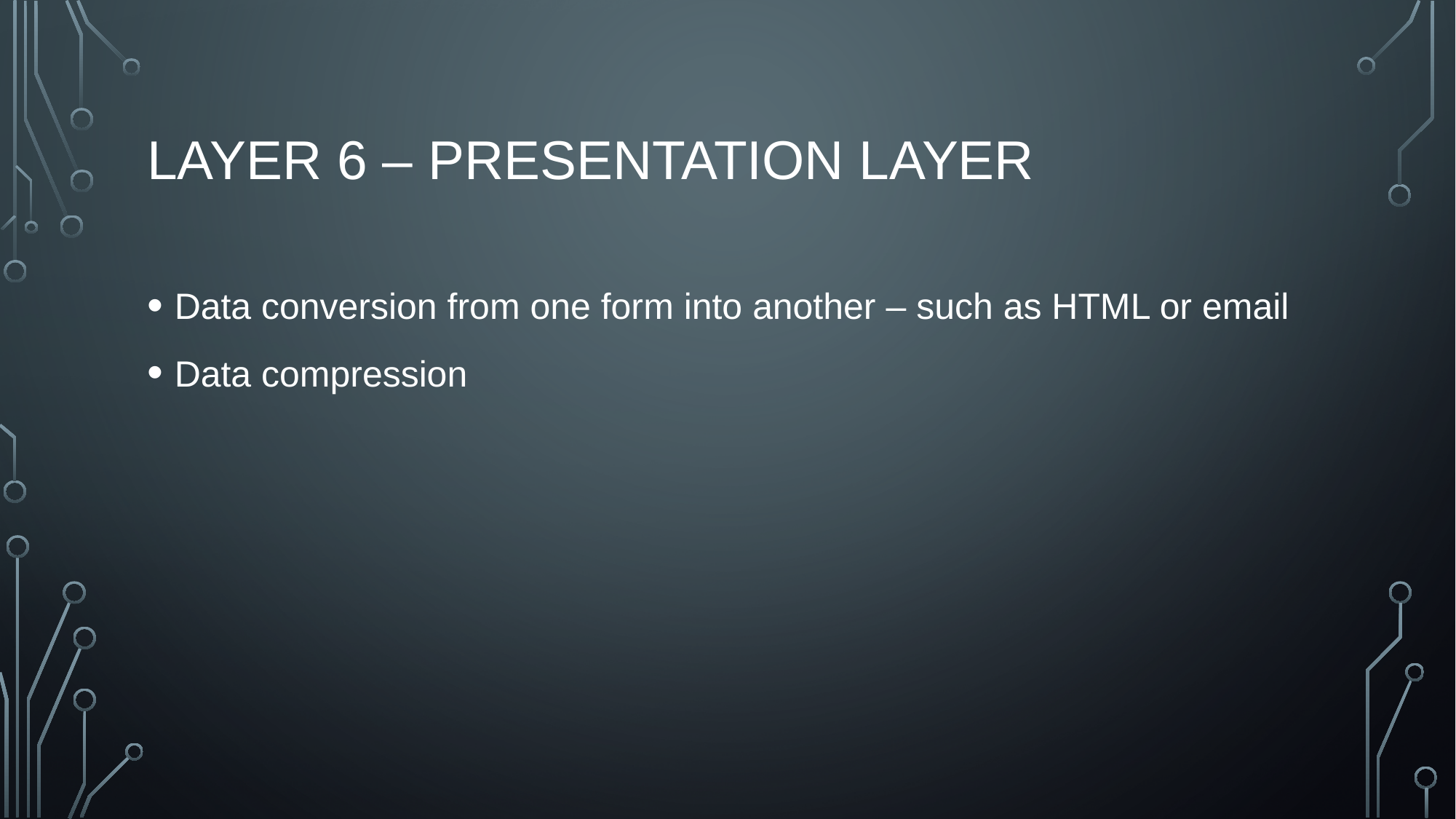

# Layer 6 – Presentation layer
Data conversion from one form into another – such as HTML or email
Data compression